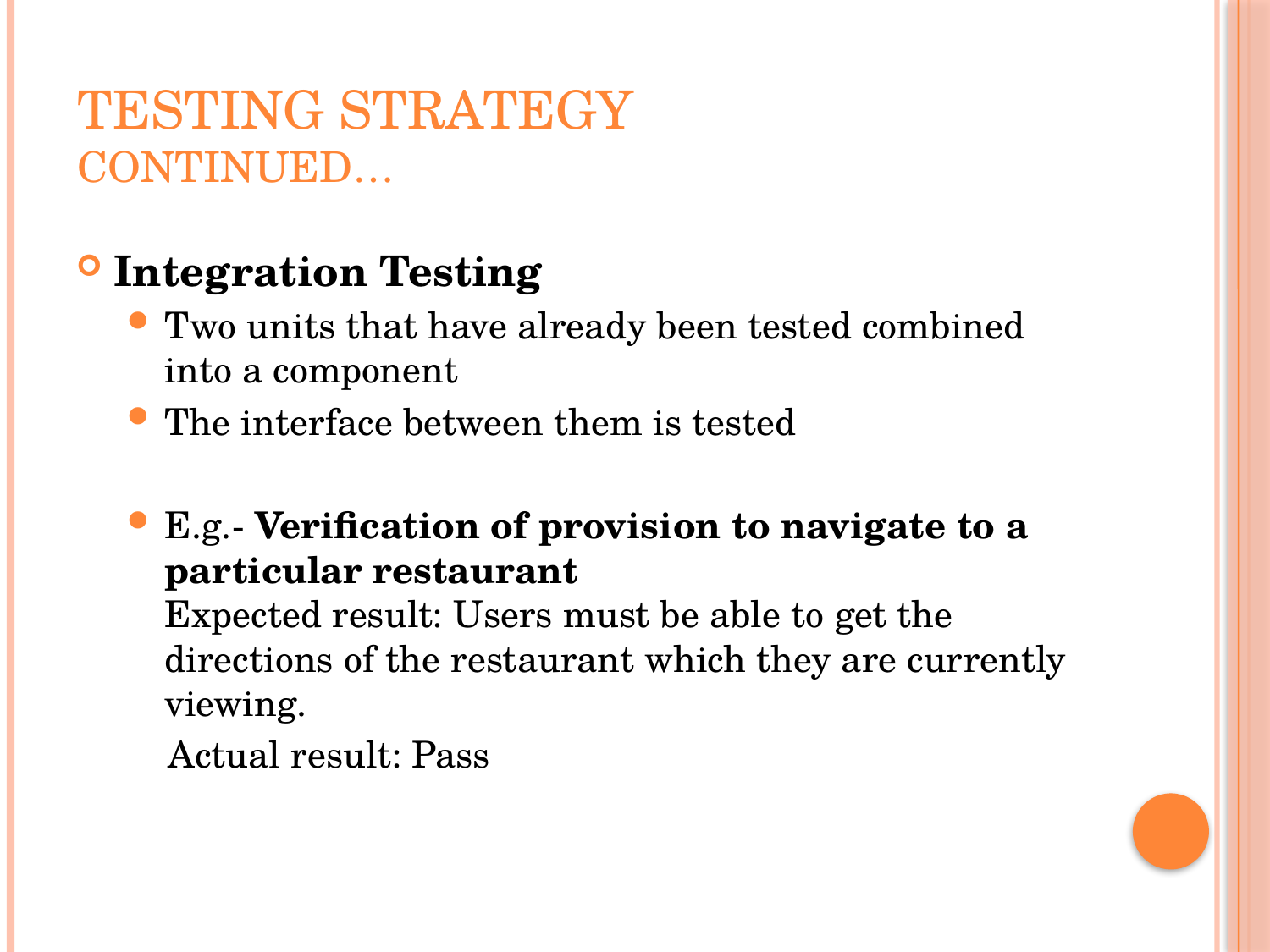

# Testing Strategy Continued…

Integration Testing
Two units that have already been tested combined into a component
The interface between them is tested

E.g.- Verification of provision to navigate to a particular restaurant
Expected result: Users must be able to get the directions of the restaurant which they are currently viewing.
    Actual result: Pass